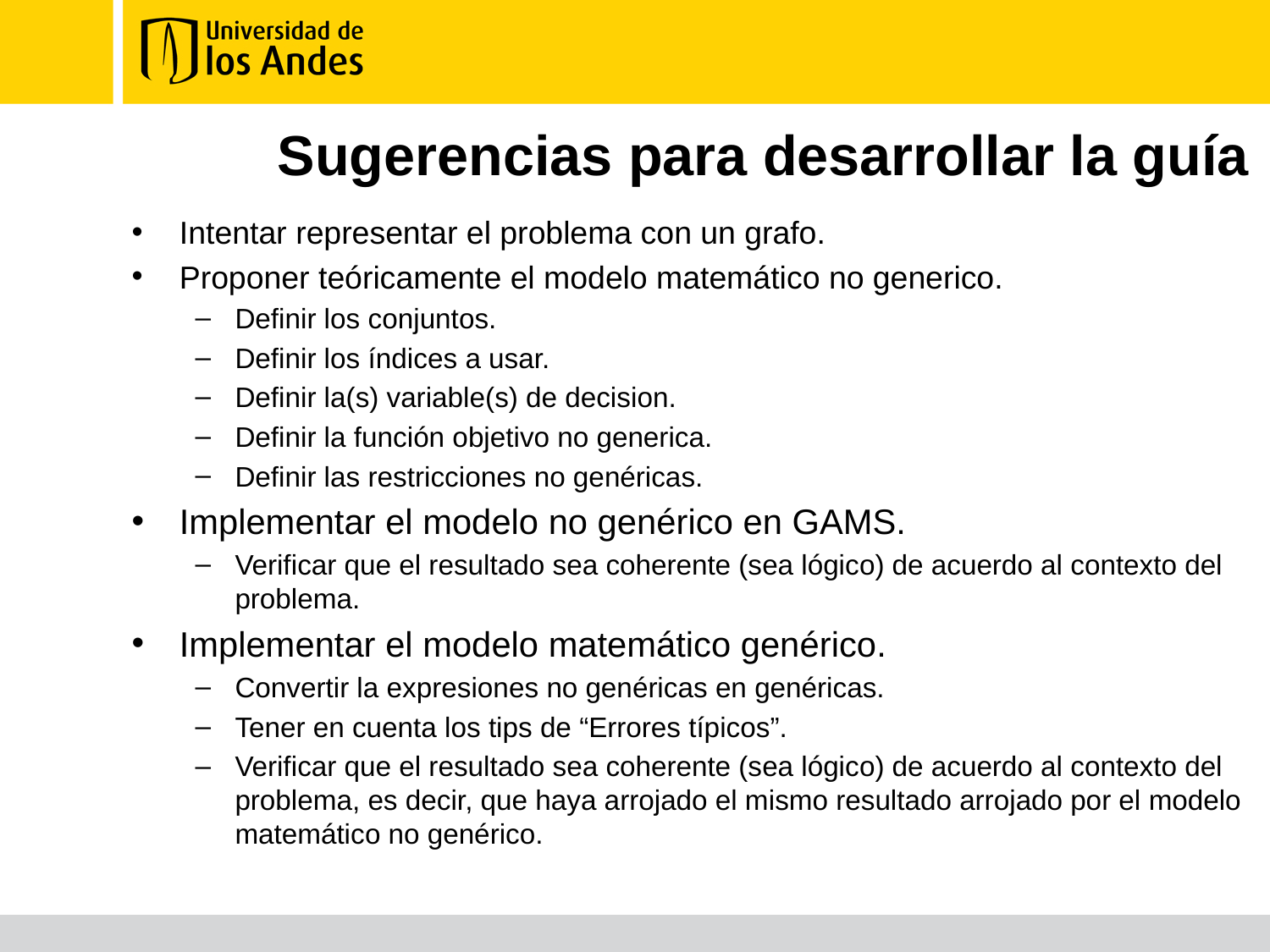

# Sugerencias para desarrollar la guía
Intentar representar el problema con un grafo.
Proponer teóricamente el modelo matemático no generico.
Definir los conjuntos.
Definir los índices a usar.
Definir la(s) variable(s) de decision.
Definir la función objetivo no generica.
Definir las restricciones no genéricas.
Implementar el modelo no genérico en GAMS.
Verificar que el resultado sea coherente (sea lógico) de acuerdo al contexto del problema.
Implementar el modelo matemático genérico.
Convertir la expresiones no genéricas en genéricas.
Tener en cuenta los tips de “Errores típicos”.
Verificar que el resultado sea coherente (sea lógico) de acuerdo al contexto del problema, es decir, que haya arrojado el mismo resultado arrojado por el modelo matemático no genérico.